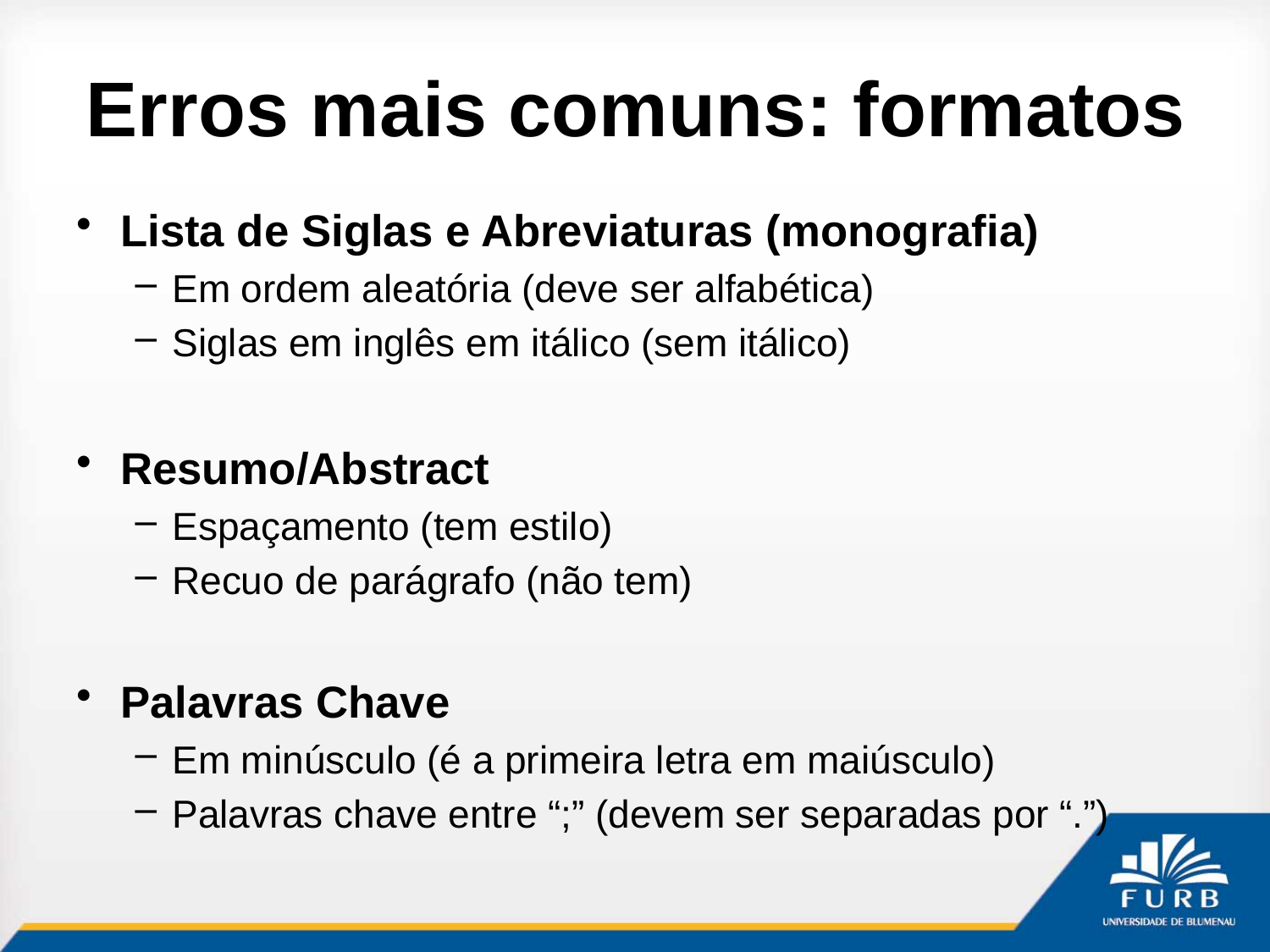

# Erros mais comuns: formatos
Lista de Siglas e Abreviaturas (monografia)
Em ordem aleatória (deve ser alfabética)
Siglas em inglês em itálico (sem itálico)

Resumo/Abstract
Espaçamento (tem estilo)
Recuo de parágrafo (não tem)

Palavras Chave
Em minúsculo (é a primeira letra em maiúsculo)
Palavras chave entre “;” (devem ser separadas por “.”)